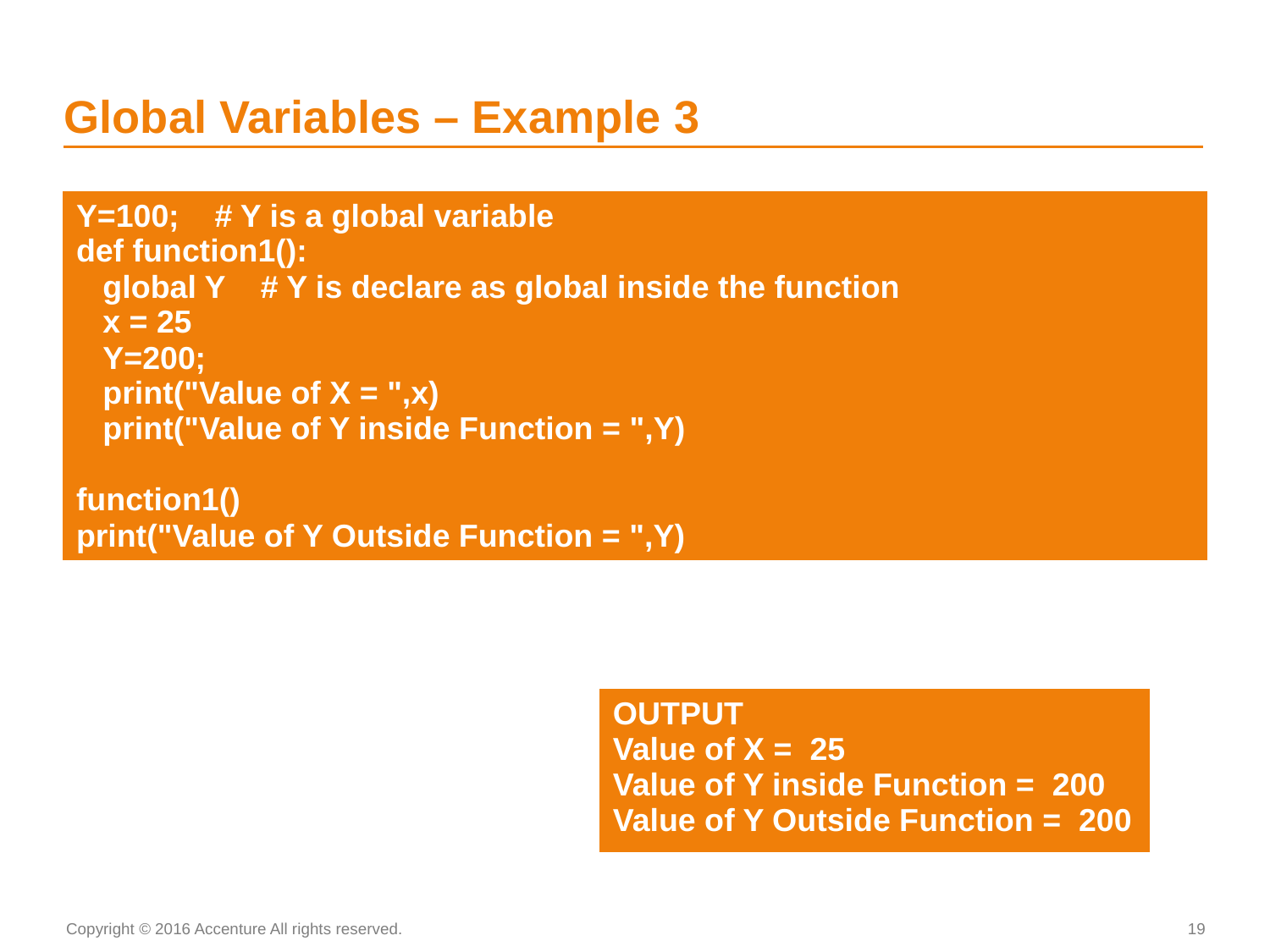

# Global Variables – Example 3
| Y=100; # Y is a global variable def function1(): global Y # Y is declare as global inside the function x = 25 Y=200; print("Value of X = ",x) print("Value of Y inside Function = ",Y)   function1() print("Value of Y Outside Function = ",Y) |
| --- |
| OUTPUT Value of X = 25 Value of Y inside Function = 200 Value of Y Outside Function = 200 |
| --- |